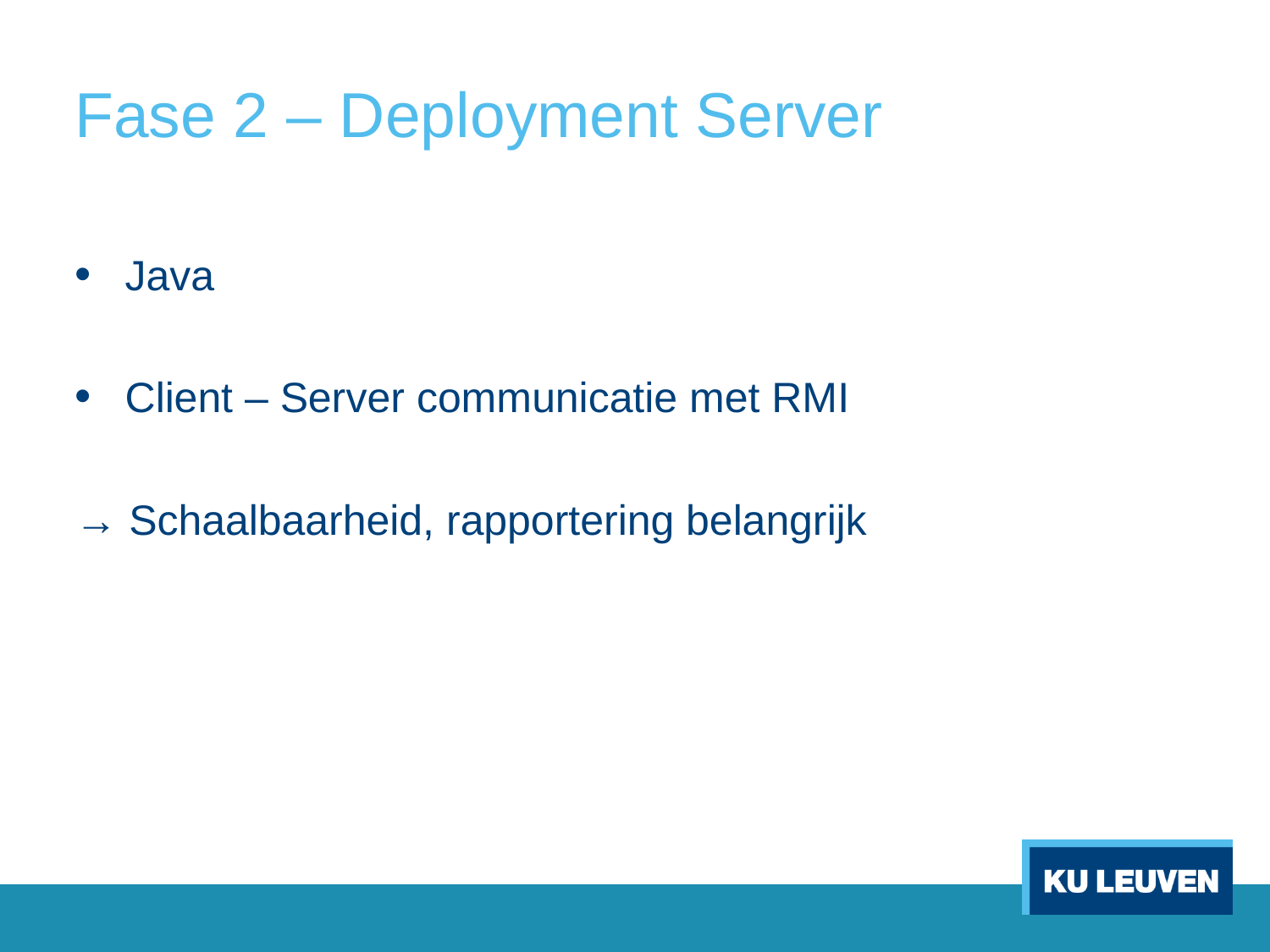

# Fase 2 – Deployment Server

Java

Client – Server communicatie met RMI

→ Schaalbaarheid, rapportering belangrijk